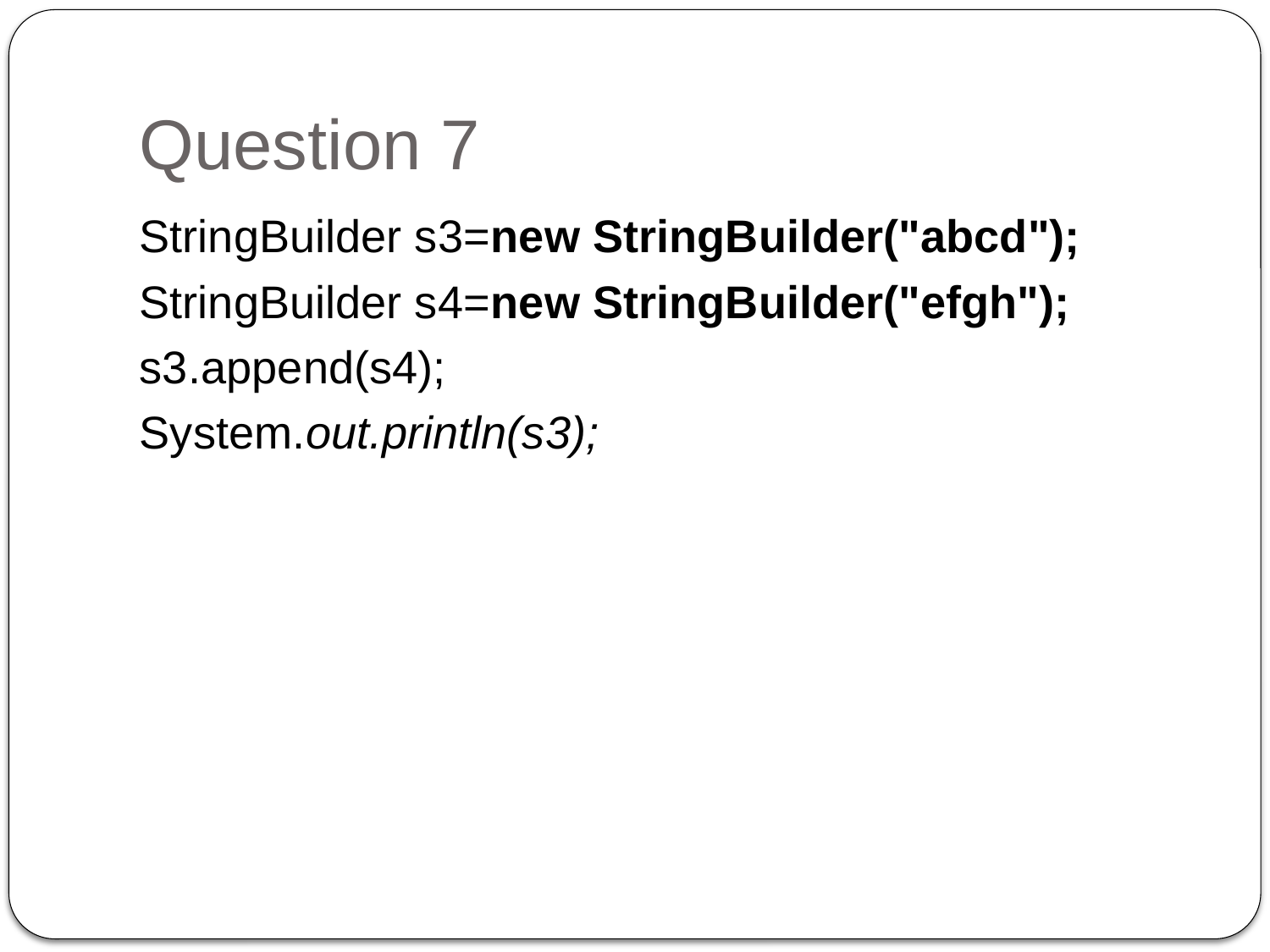

# Question 7
StringBuilder s3=new StringBuilder("abcd");
StringBuilder s4=new StringBuilder("efgh");
s3.append(s4);
System.out.println(s3);